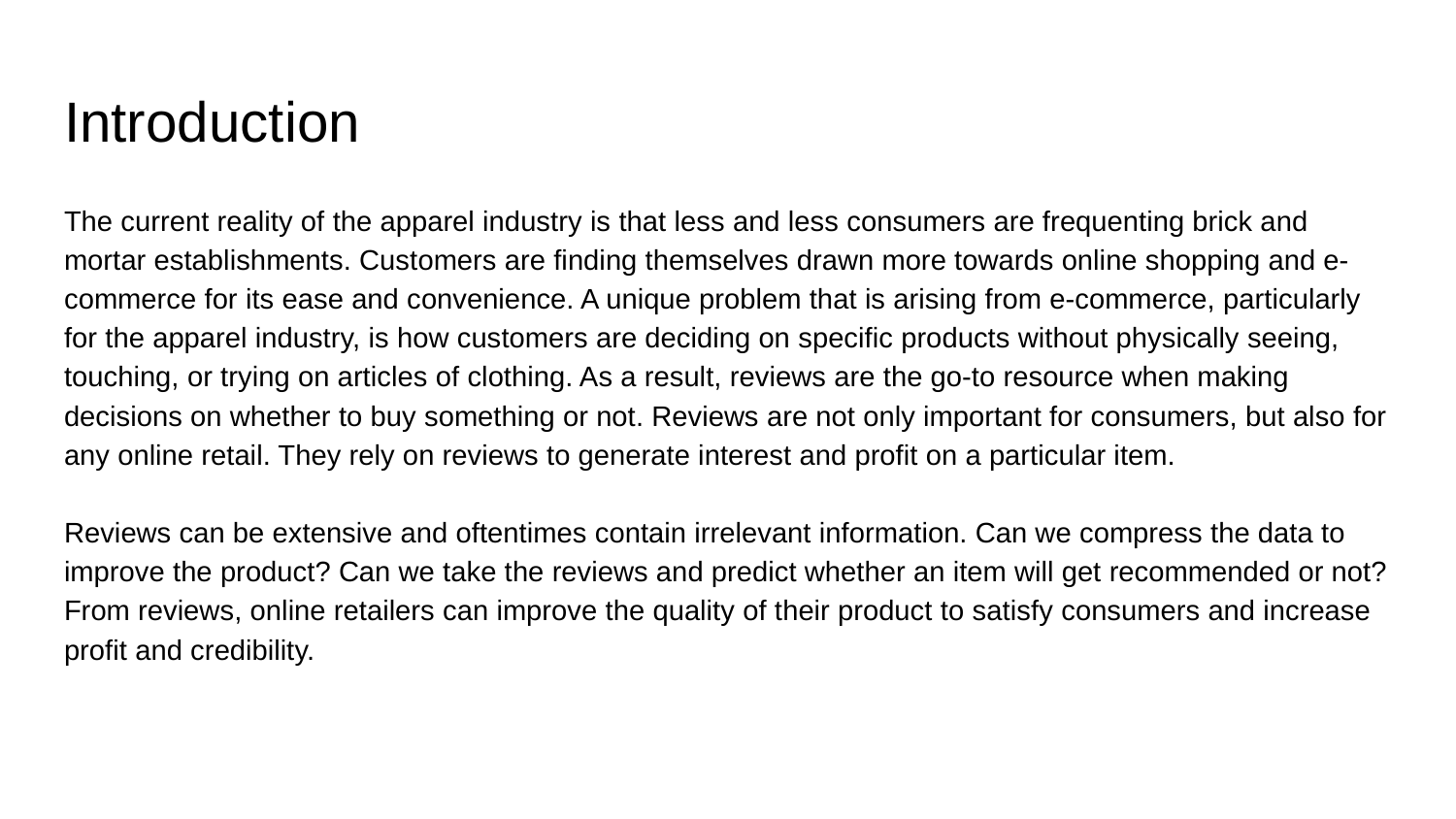

# Introduction
The current reality of the apparel industry is that less and less consumers are frequenting brick and mortar establishments. Customers are finding themselves drawn more towards online shopping and e-commerce for its ease and convenience. A unique problem that is arising from e-commerce, particularly for the apparel industry, is how customers are deciding on specific products without physically seeing, touching, or trying on articles of clothing. As a result, reviews are the go-to resource when making decisions on whether to buy something or not. Reviews are not only important for consumers, but also for any online retail. They rely on reviews to generate interest and profit on a particular item.

Reviews can be extensive and oftentimes contain irrelevant information. Can we compress the data to improve the product? Can we take the reviews and predict whether an item will get recommended or not? From reviews, online retailers can improve the quality of their product to satisfy consumers and increase profit and credibility.